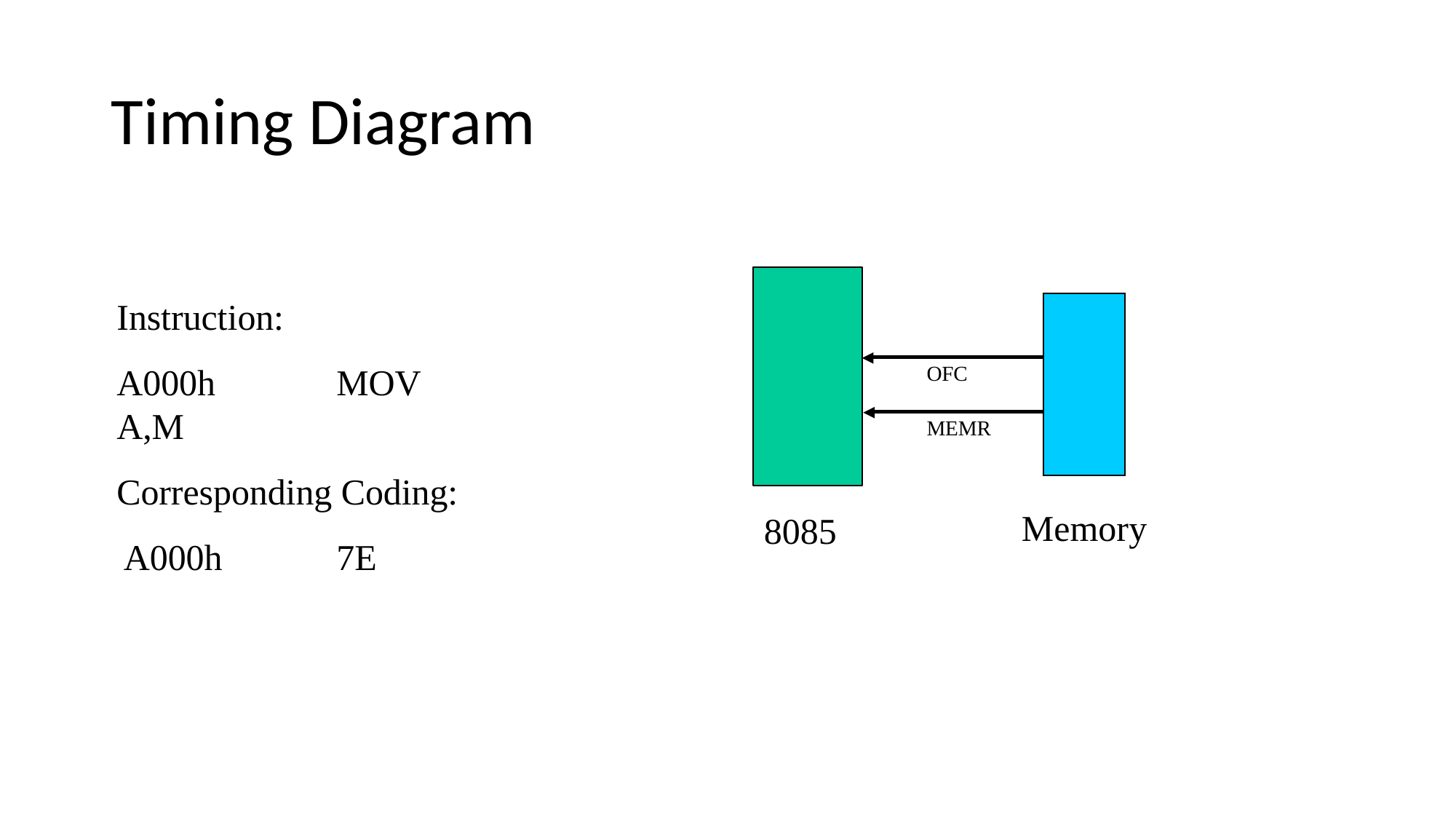

# Timing Diagram

Instruction:
A000h	MOV A,M
Corresponding Coding:  A000h	7E
|  |  |
| --- | --- |
| OFC |  |
| MEMR |  |

Memory
8085